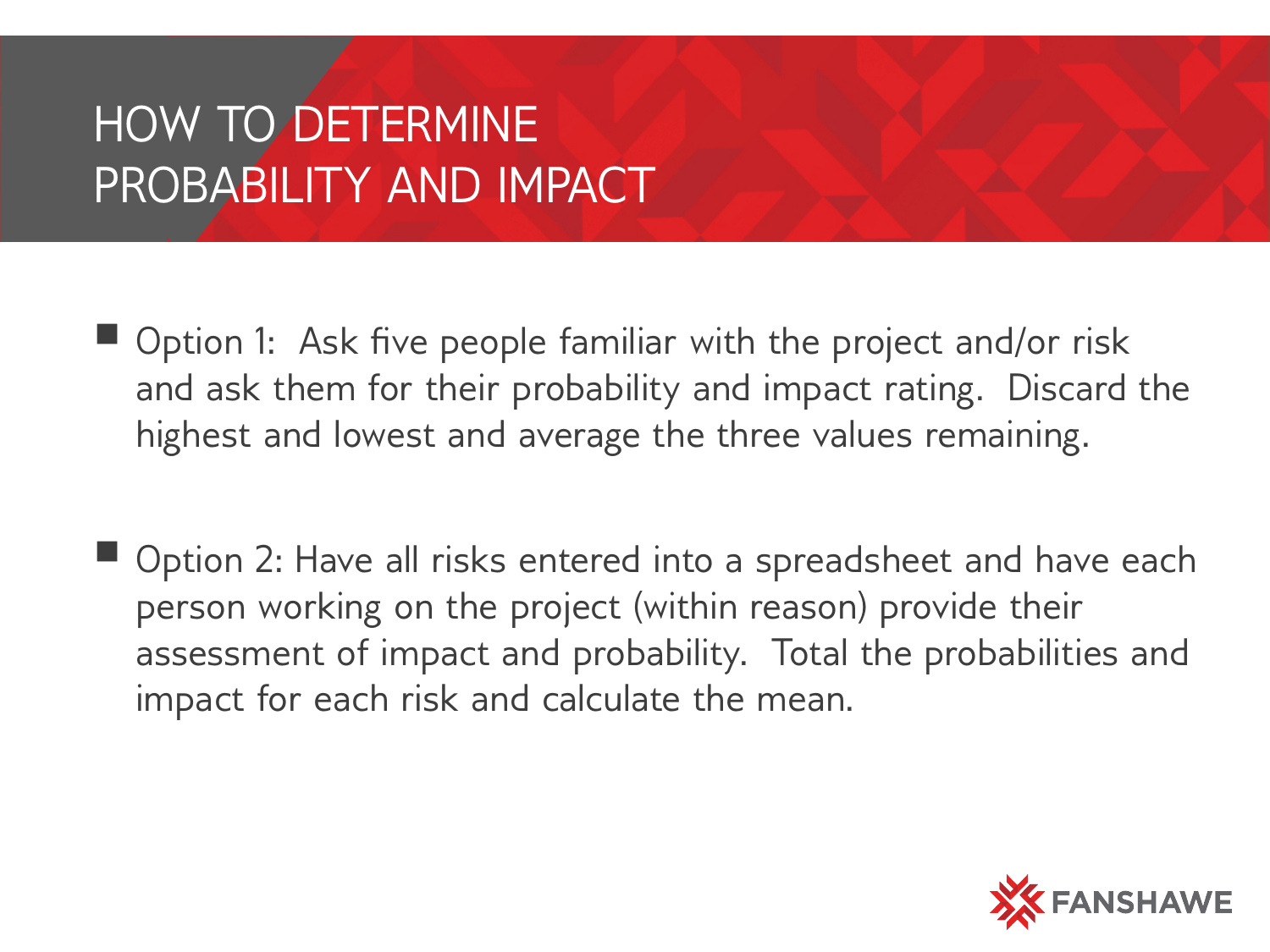

# How to determine probability and impact
Option 1:  Ask five people familiar with the project and/or risk and ask them for their probability and impact rating.  Discard the highest and lowest and average the three values remaining.

Option 2: Have all risks entered into a spreadsheet and have each person working on the project (within reason) provide their assessment of impact and probability.  Total the probabilities and impact for each risk and calculate the mean.